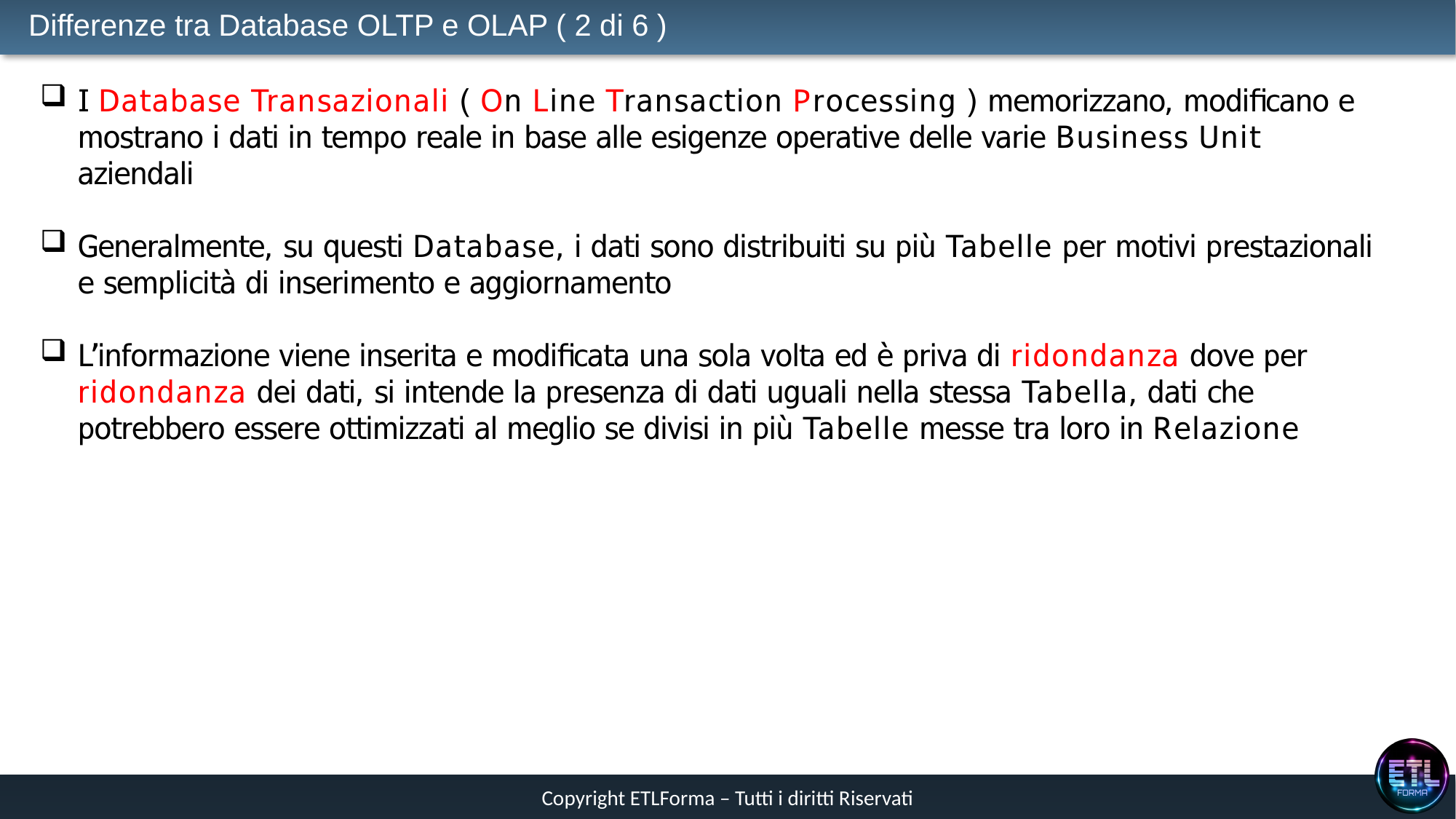

# Differenze tra Database OLTP e OLAP ( 2 di 6 )
I Database Transazionali ( On Line Transaction Processing ) memorizzano, modificano e mostrano i dati in tempo reale in base alle esigenze operative delle varie Business Unit aziendali

Generalmente, su questi Database, i dati sono distribuiti su più Tabelle per motivi prestazionali e semplicità di inserimento e aggiornamento

L’informazione viene inserita e modificata una sola volta ed è priva di ridondanza dove per ridondanza dei dati, si intende la presenza di dati uguali nella stessa Tabella, dati che potrebbero essere ottimizzati al meglio se divisi in più Tabelle messe tra loro in Relazione